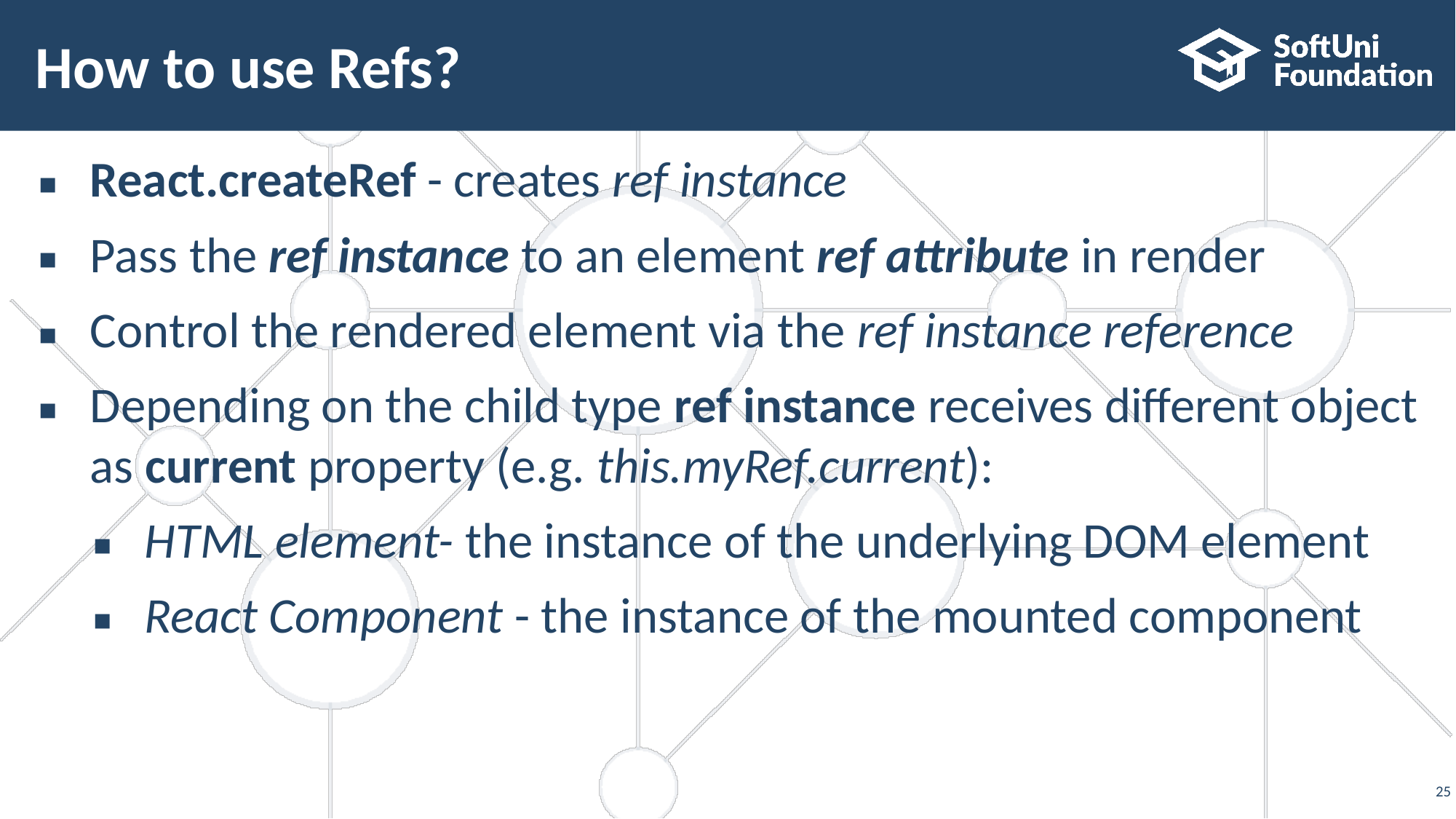

# How to use Refs?
React.createRef - creates ref instance
Pass the ref instance to an element ref attribute in render
Control the rendered element via the ref instance reference
Depending on the child type ref instance receives different object as current property (e.g. this.myRef.current):
HTML element- the instance of the underlying DOM element
React Component - the instance of the mounted component
25